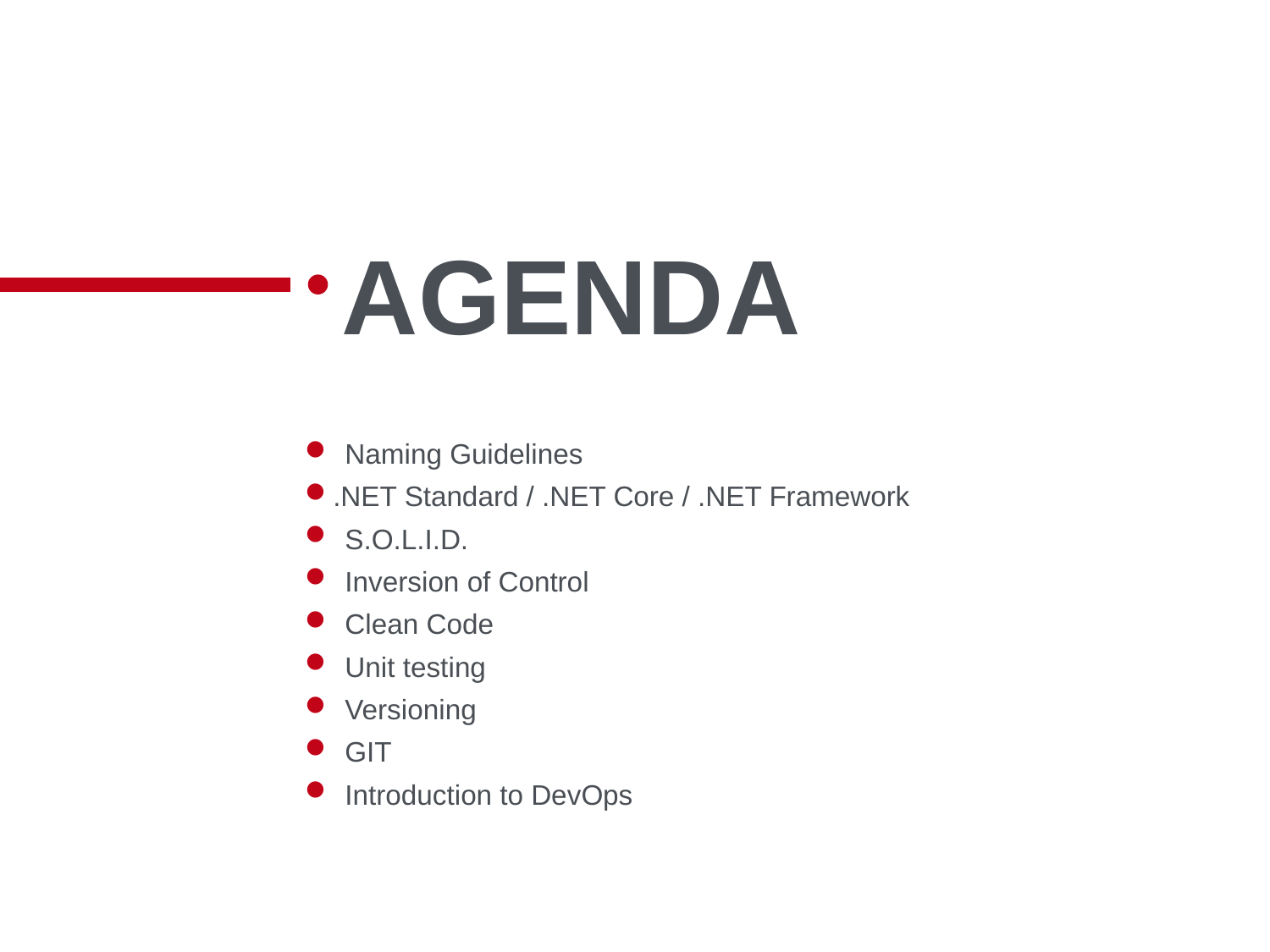

# AGENDA
Naming Guidelines
.NET Standard / .NET Core / .NET Framework
S.O.L.I.D.
Inversion of Control
Clean Code
Unit testing
Versioning
GIT
Introduction to DevOps